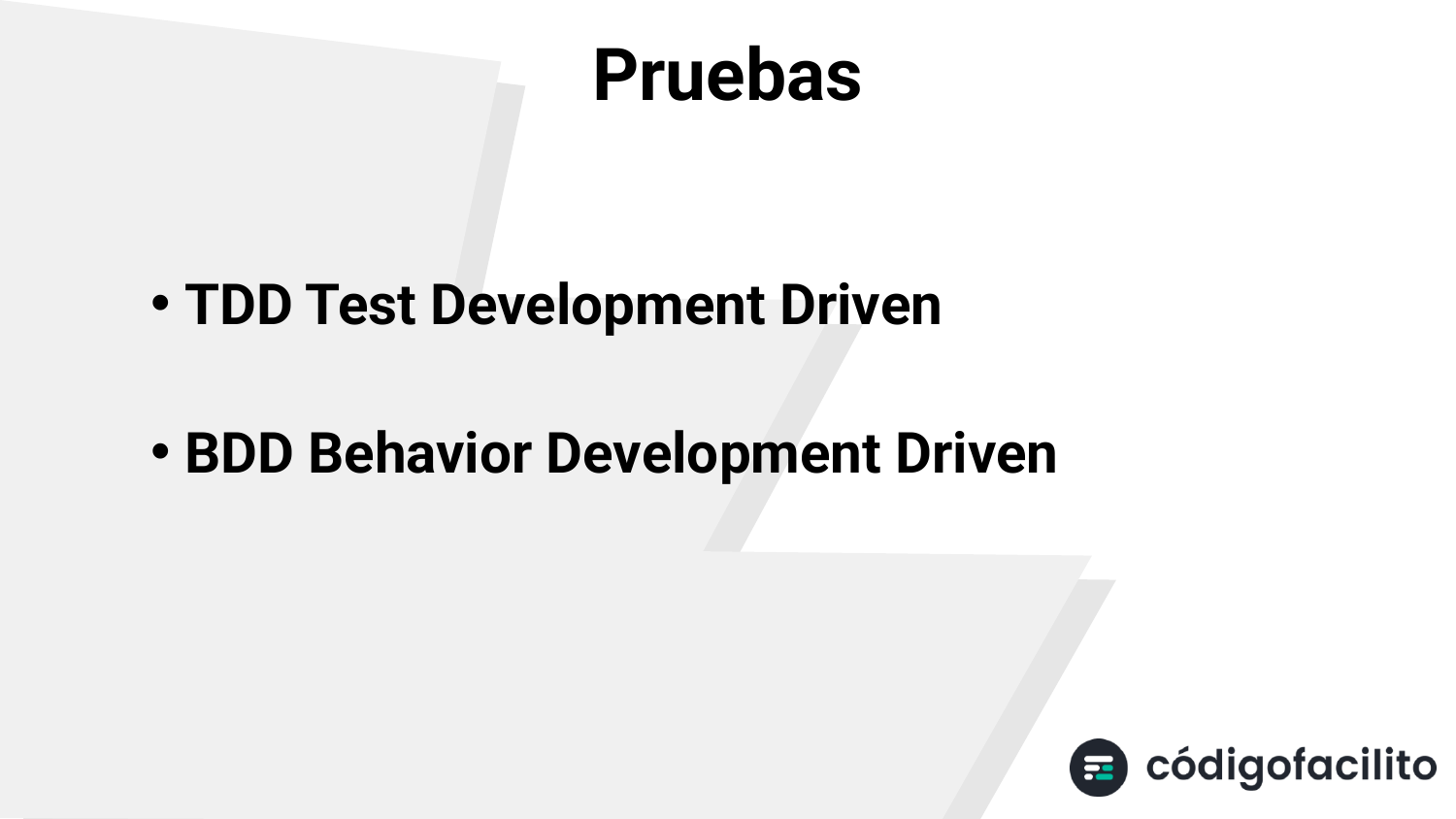

# Pruebas
 TDD Test Development Driven
 BDD Behavior Development Driven